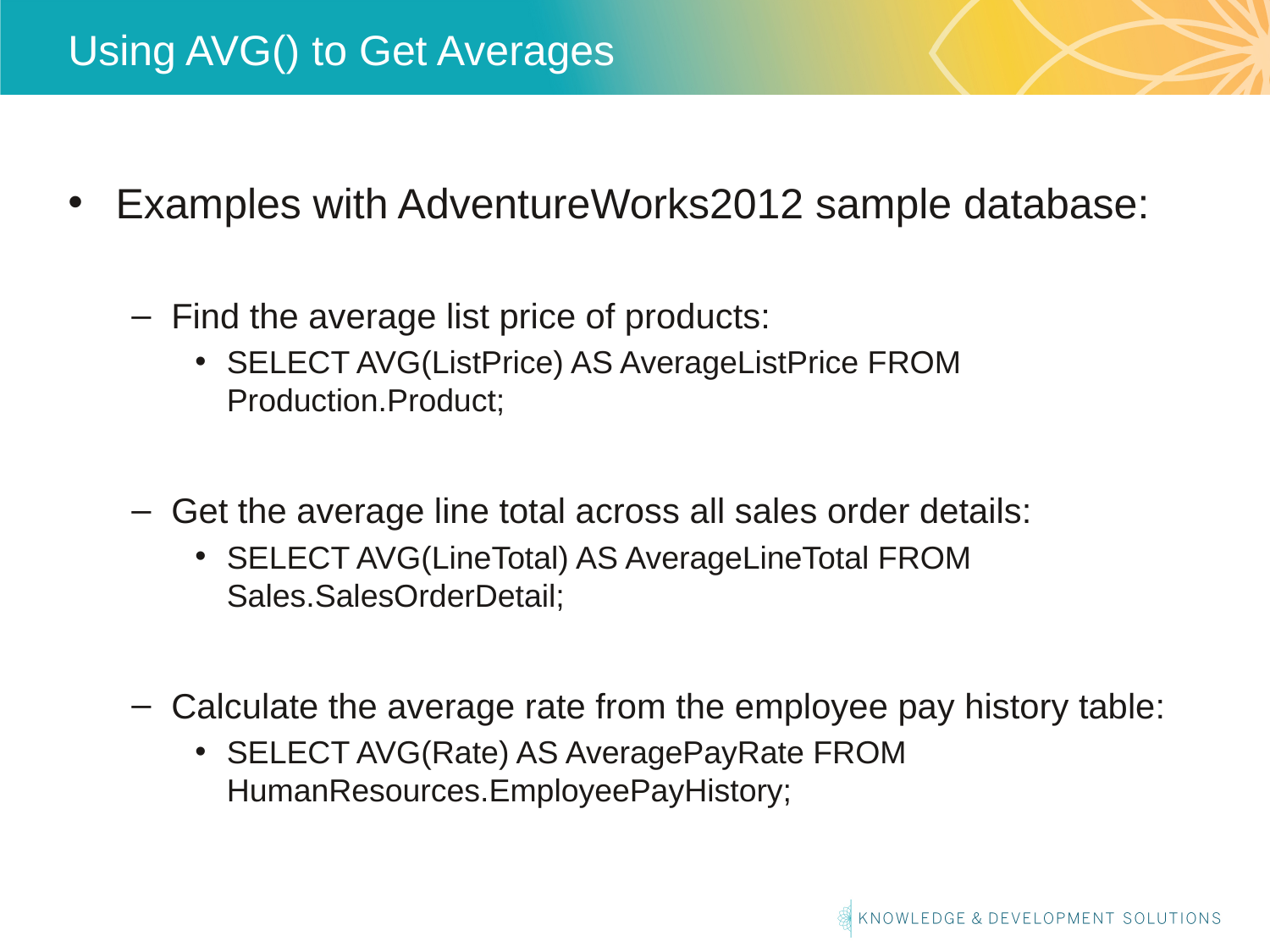

# Using AVG() to Get Averages
Examples with AdventureWorks2012 sample database:

Find the average list price of products:
SELECT AVG(ListPrice) AS AverageListPrice FROM Production.Product;

Get the average line total across all sales order details:
SELECT AVG(LineTotal) AS AverageLineTotal FROM Sales.SalesOrderDetail;

Calculate the average rate from the employee pay history table:
SELECT AVG(Rate) AS AveragePayRate FROM HumanResources.EmployeePayHistory;